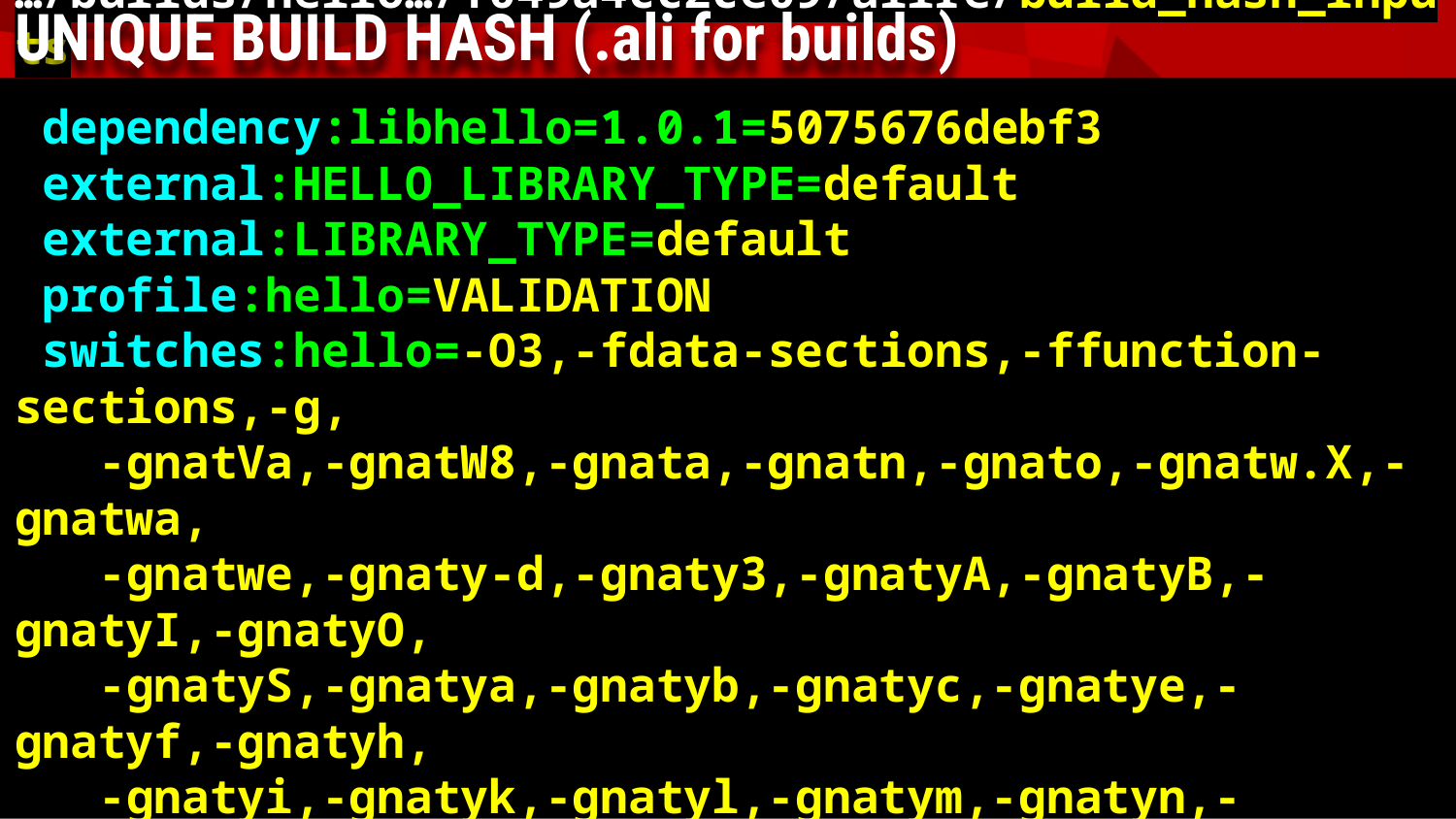

UNIQUE BUILD HASH (.ali for builds)
 $ cat …/builds/hello…/f049a4cc2ce09/alire/build_hash_inputs

 dependency:libhello=1.0.1=5075676debf3
 external:HELLO_LIBRARY_TYPE=default
 external:LIBRARY_TYPE=default
 profile:hello=VALIDATION
 switches:hello=-O3,-fdata-sections,-ffunction-sections,-g,
   -gnatVa,-gnatW8,-gnata,-gnatn,-gnato,-gnatw.X,-gnatwa,
   -gnatwe,-gnaty-d,-gnaty3,-gnatyA,-gnatyB,-gnatyI,-gnatyO,
   -gnatyS,-gnatya,-gnatyb,-gnatyc,-gnatye,-gnatyf,-gnatyh,
   -gnatyi,-gnatyk,-gnatyl,-gnatym,-gnatyn,-gnatyp,-gnatyr,
   -gnatyt,-gnatyu,-gnatyx
 version:gnat_native=14.1.3